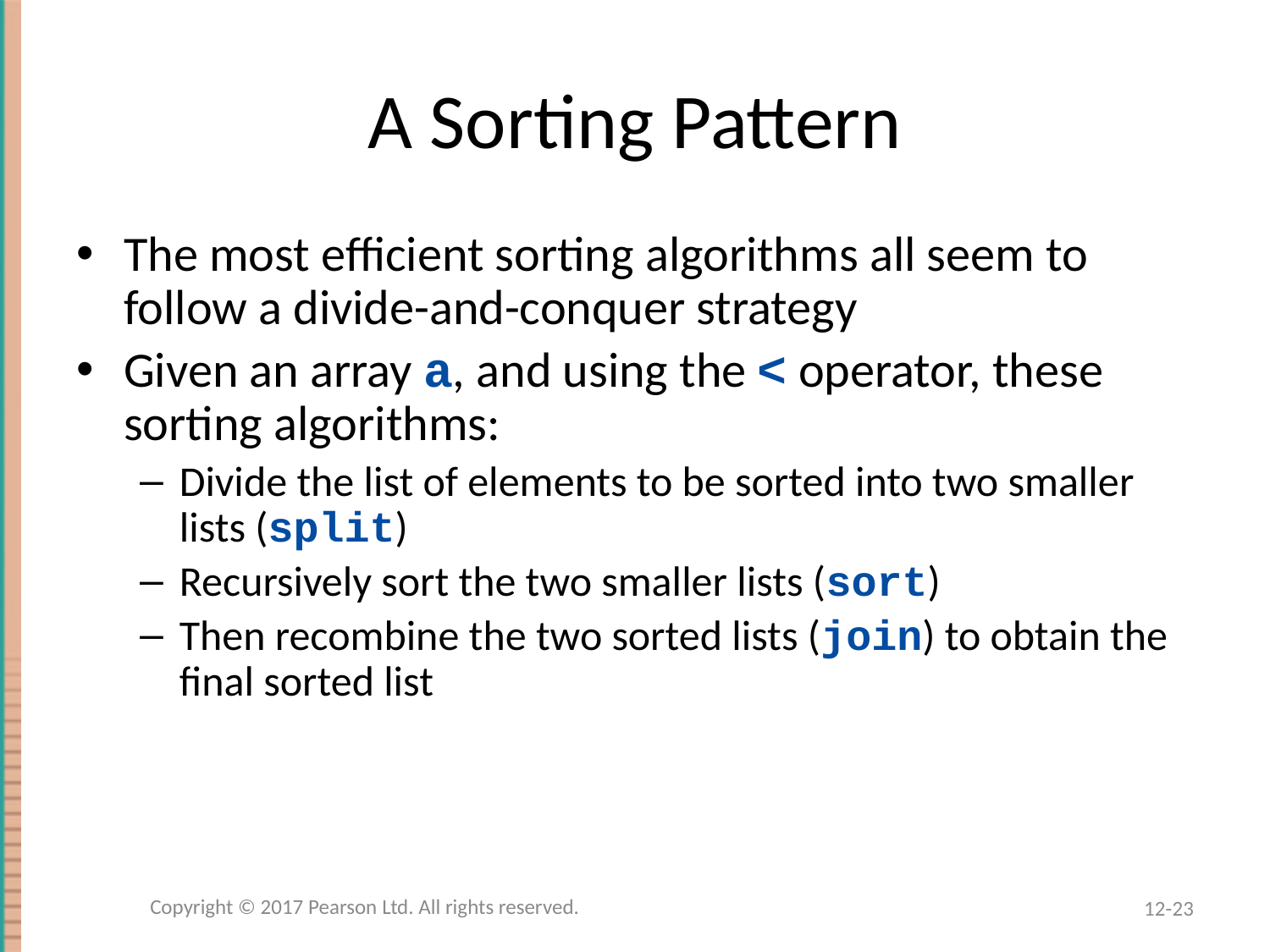

# A Sorting Pattern
The most efficient sorting algorithms all seem to follow a divide-and-conquer strategy
Given an array a, and using the < operator, these sorting algorithms:
Divide the list of elements to be sorted into two smaller lists (split)
Recursively sort the two smaller lists (sort)
Then recombine the two sorted lists (join) to obtain the final sorted list
Copyright © 2017 Pearson Ltd. All rights reserved.
12-23